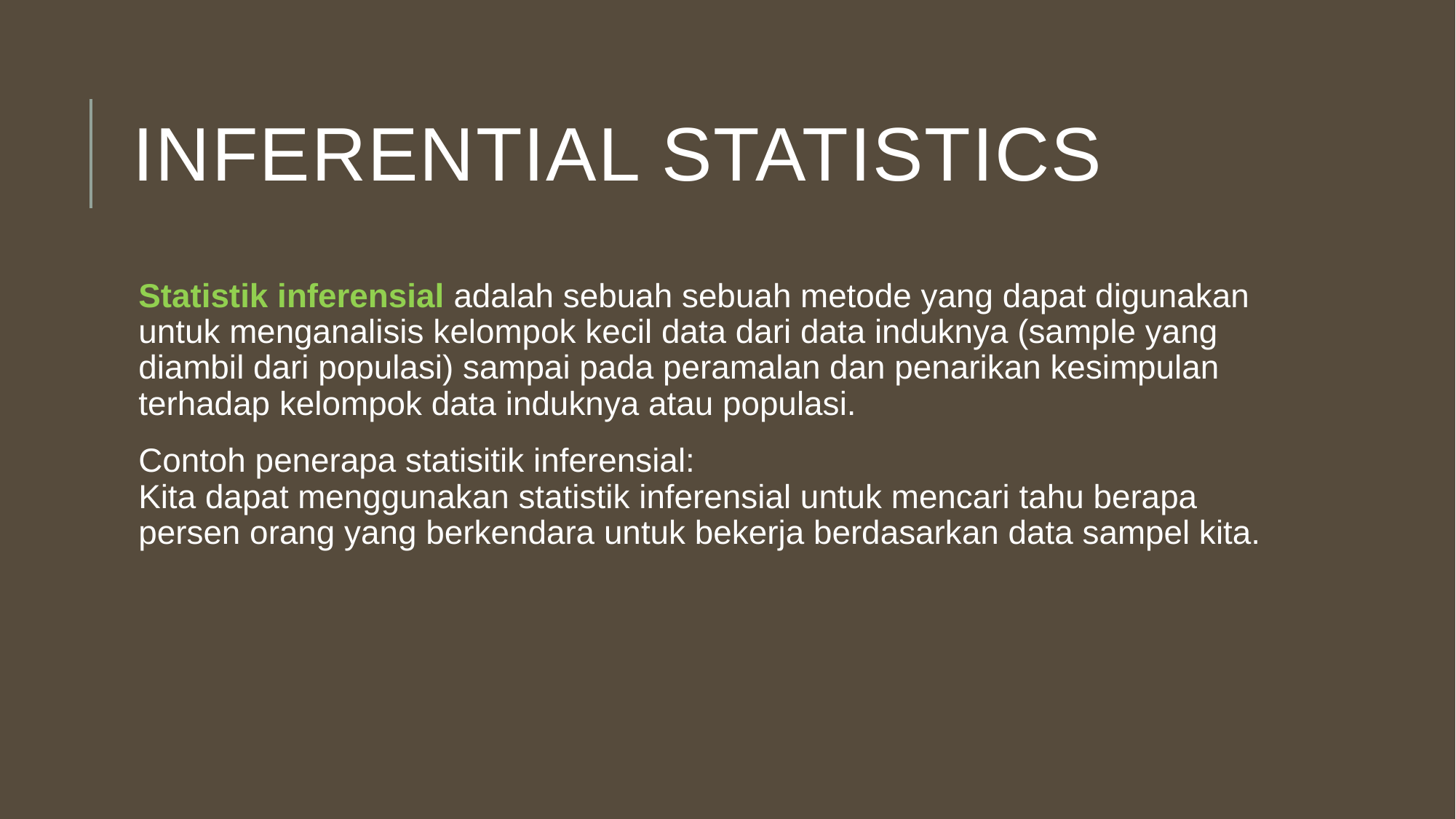

# Inferential statistics
Statistik inferensial adalah sebuah sebuah metode yang dapat digunakan untuk menganalisis kelompok kecil data dari data induknya (sample yang diambil dari populasi) sampai pada peramalan dan penarikan kesimpulan terhadap kelompok data induknya atau populasi.
Contoh penerapa statisitik inferensial:
Kita dapat menggunakan statistik inferensial untuk mencari tahu berapa persen orang yang berkendara untuk bekerja berdasarkan data sampel kita.